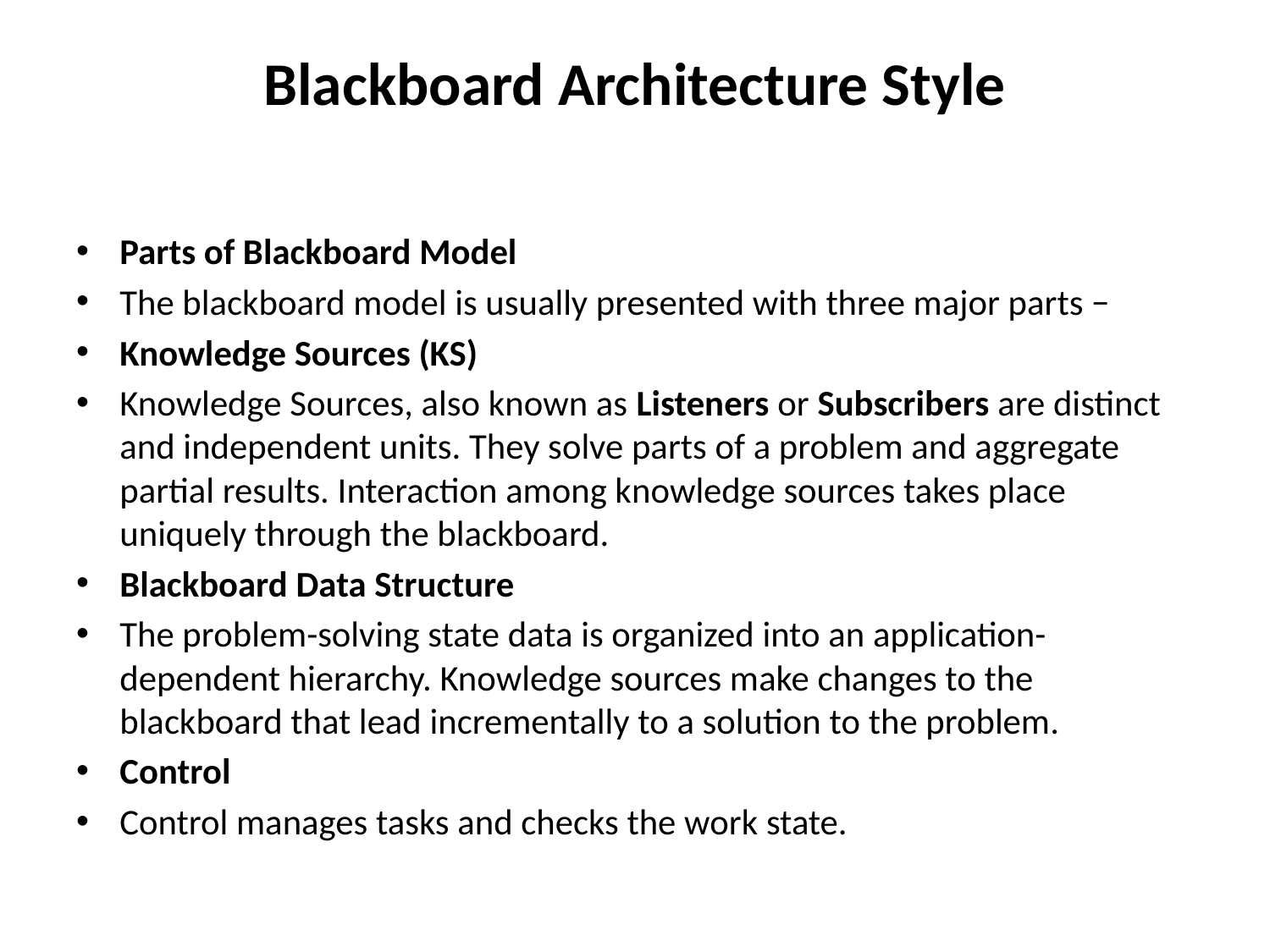

# Blackboard Architecture Style
Parts of Blackboard Model
The blackboard model is usually presented with three major parts −
Knowledge Sources (KS)
Knowledge Sources, also known as Listeners or Subscribers are distinct and independent units. They solve parts of a problem and aggregate partial results. Interaction among knowledge sources takes place uniquely through the blackboard.
Blackboard Data Structure
The problem-solving state data is organized into an application-dependent hierarchy. Knowledge sources make changes to the blackboard that lead incrementally to a solution to the problem.
Control
Control manages tasks and checks the work state.